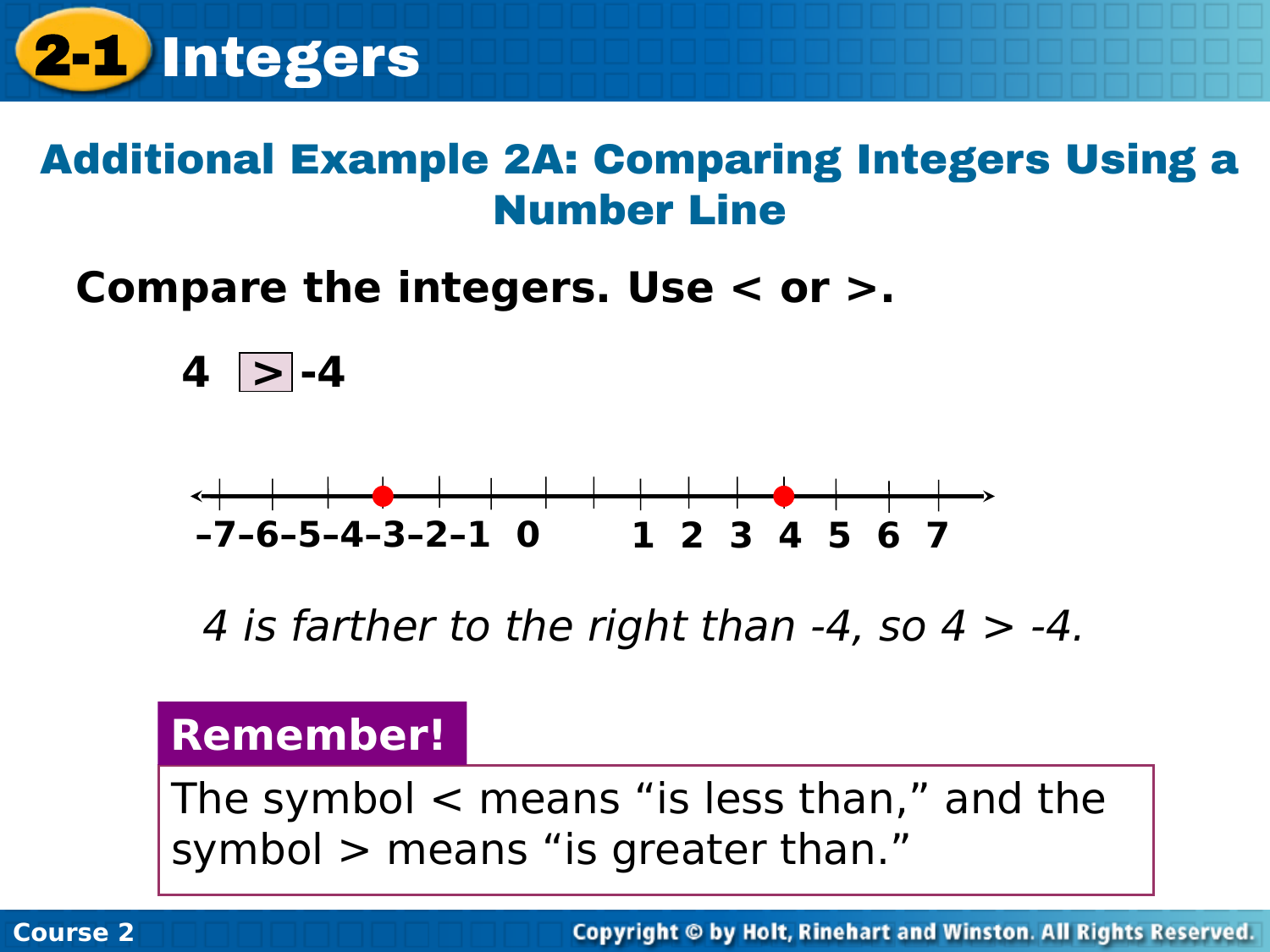

Additional Example 2A: Comparing Integers Using a Number Line
Compare the integers. Use < or >.
4      -4
>

         –7–6–5–4–3–2–1  0
1  2  3  4  5  6  7

4 is farther to the right than -4, so 4 > -4.
Remember!
The symbol < means “is less than,” and the symbol > means “is greater than.”